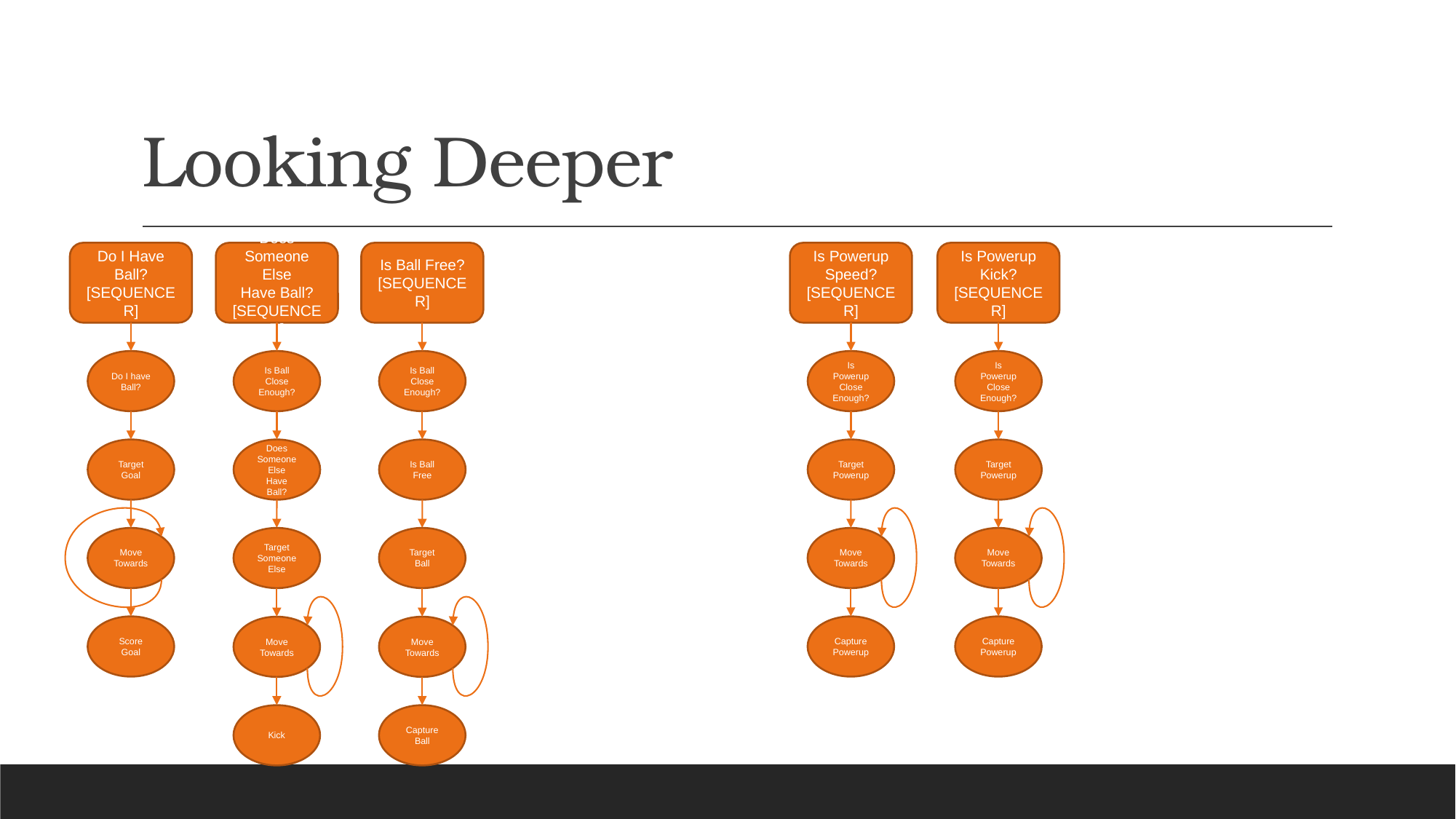

# Looking Deeper
Do I Have Ball?
[SEQUENCER]
Does Someone Else
Have Ball?
[SEQUENCER]
Is Ball Free?
[SEQUENCER]
Is Powerup Speed?
[SEQUENCER]
Is Powerup Kick?
[SEQUENCER]
Do I have Ball?
Is Ball Close Enough?
Is Ball Close Enough?
Is Powerup Close Enough?
Is Powerup Close Enough?
Target Goal
Does Someone Else Have Ball?
Is Ball Free
Target Powerup
Target Powerup
Move Towards
Target Someone Else
Target Ball
Move Towards
Move Towards
Score Goal
Capture Powerup
Capture Powerup
Move Towards
Move Towards
Kick
Capture Ball